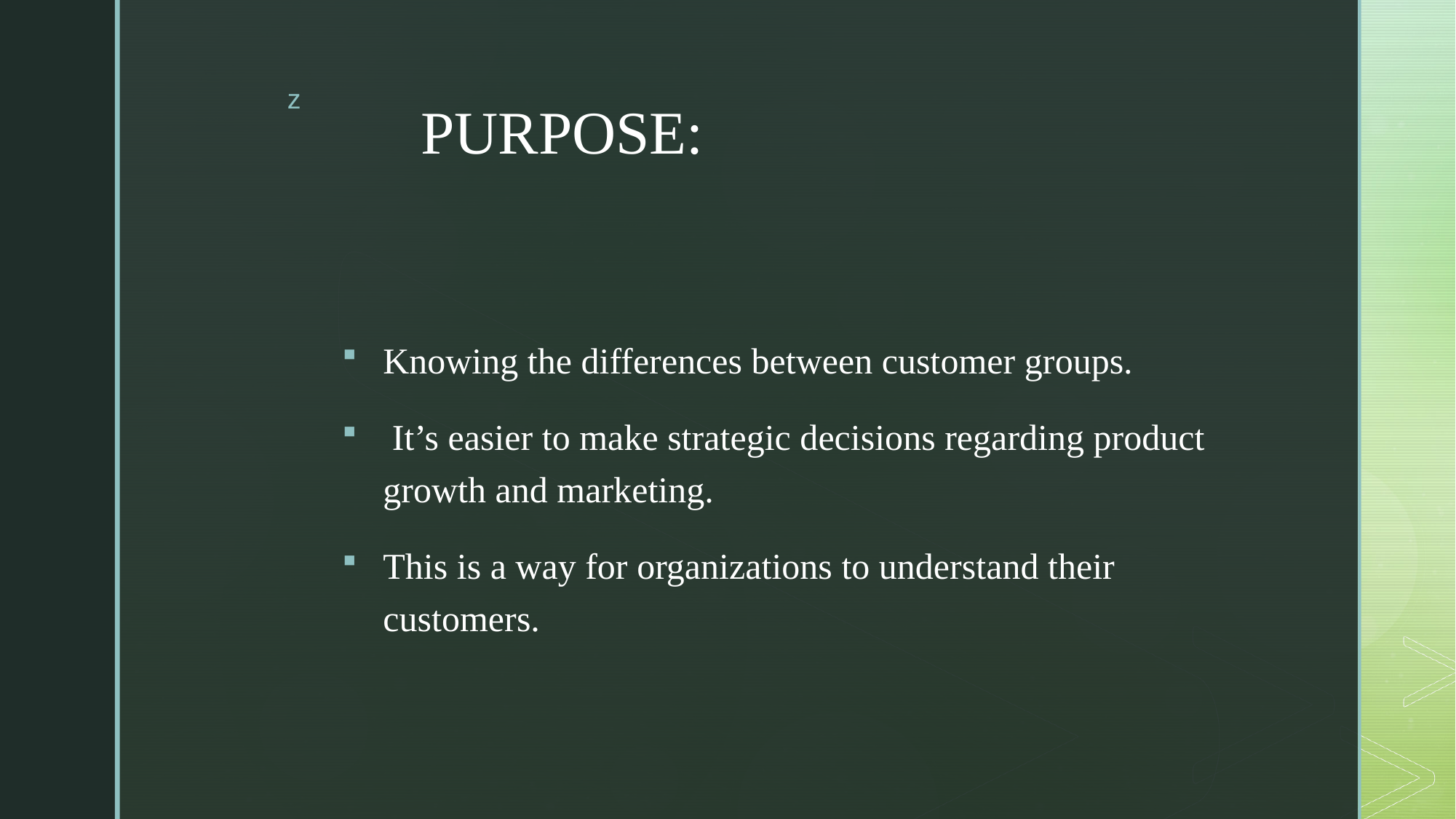

# PURPOSE:
Knowing the differences between customer groups.
 It’s easier to make strategic decisions regarding product growth and marketing.
This is a way for organizations to understand their customers.